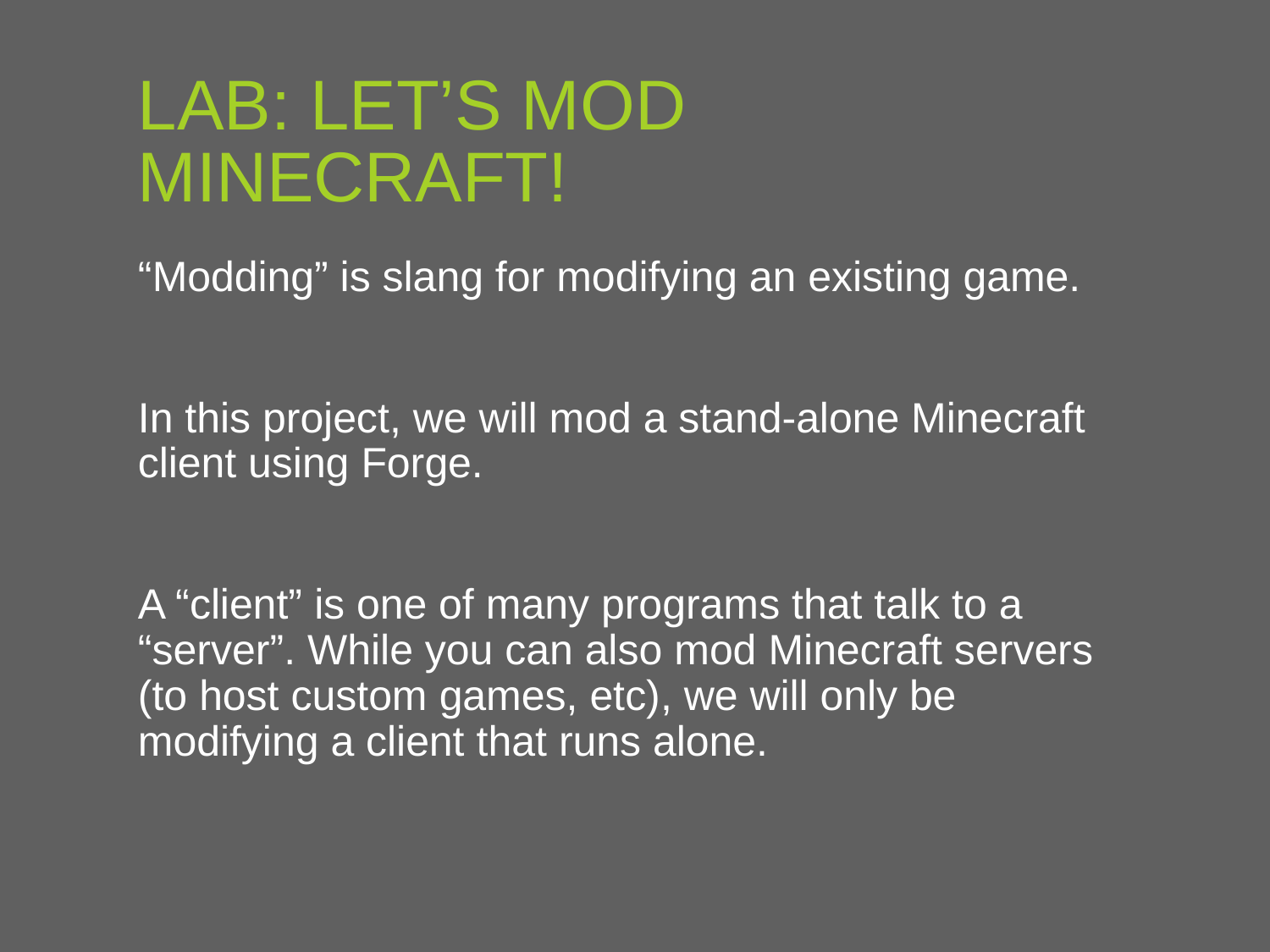

# LAB: Let’s Mod Minecraft!
“Modding” is slang for modifying an existing game.

In this project, we will mod a stand-alone Minecraft client using Forge.

A “client” is one of many programs that talk to a “server”. While you can also mod Minecraft servers (to host custom games, etc), we will only be modifying a client that runs alone.